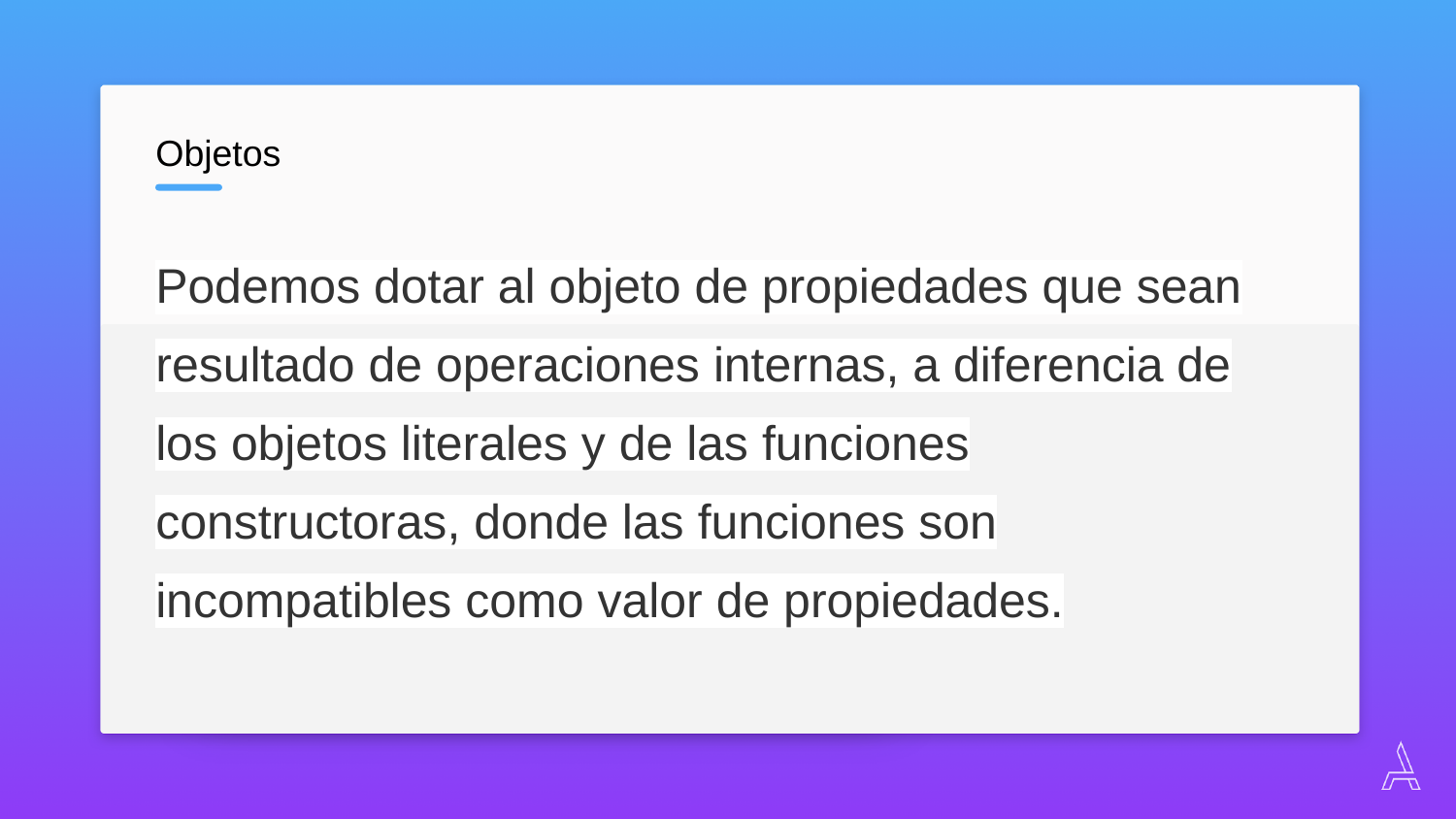

Objetos

Podemos dotar al objeto de propiedades que sean resultado de operaciones internas, a diferencia de los objetos literales y de las funciones constructoras, donde las funciones son incompatibles como valor de propiedades.